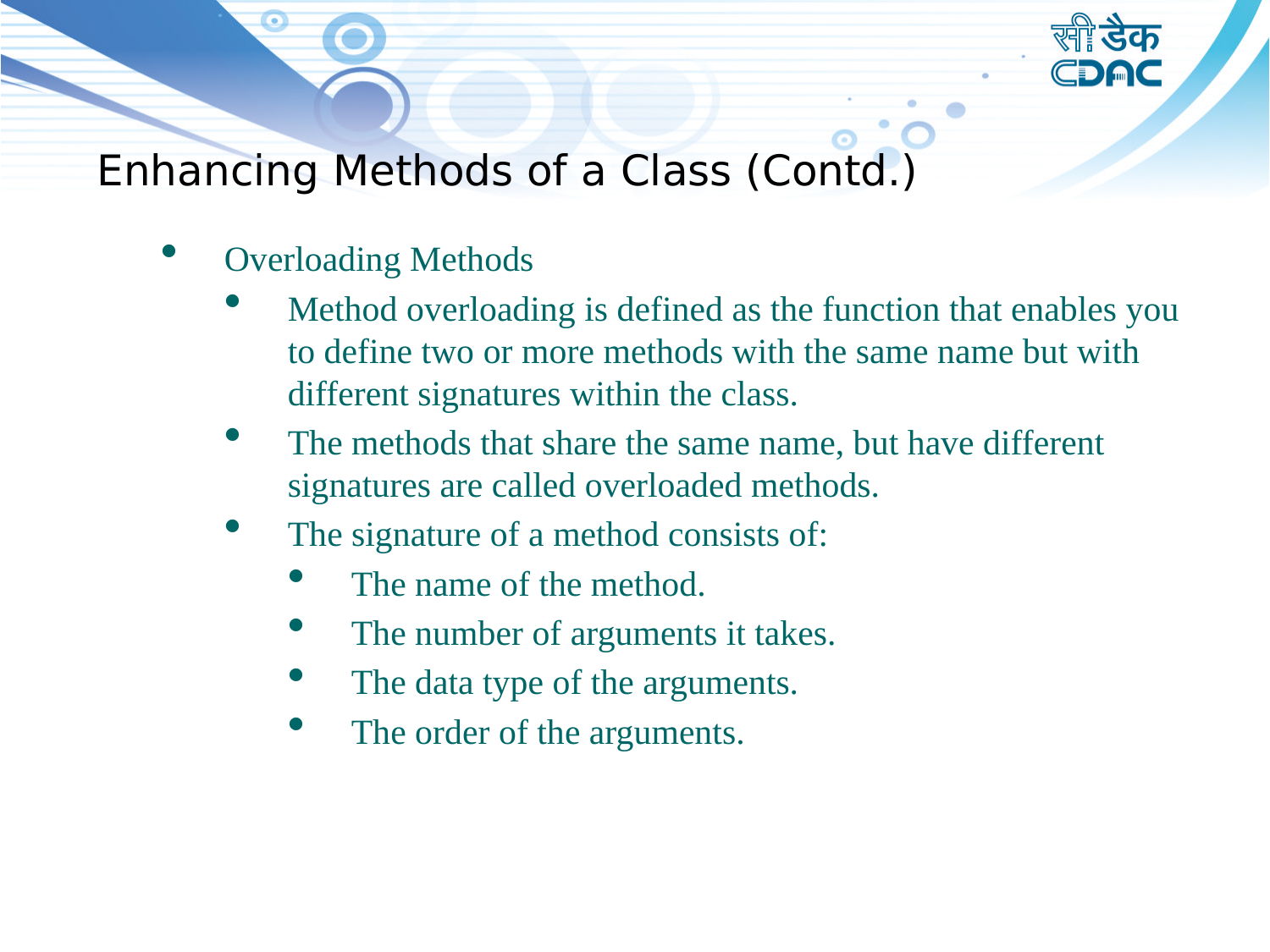

Enhancing Methods of a Class (Contd.)

Overloading Methods
Method overloading is defined as the function that enables you to define two or more methods with the same name but with different signatures within the class.
The methods that share the same name, but have different signatures are called overloaded methods.
The signature of a method consists of:
The name of the method.
The number of arguments it takes.
The data type of the arguments.
The order of the arguments.